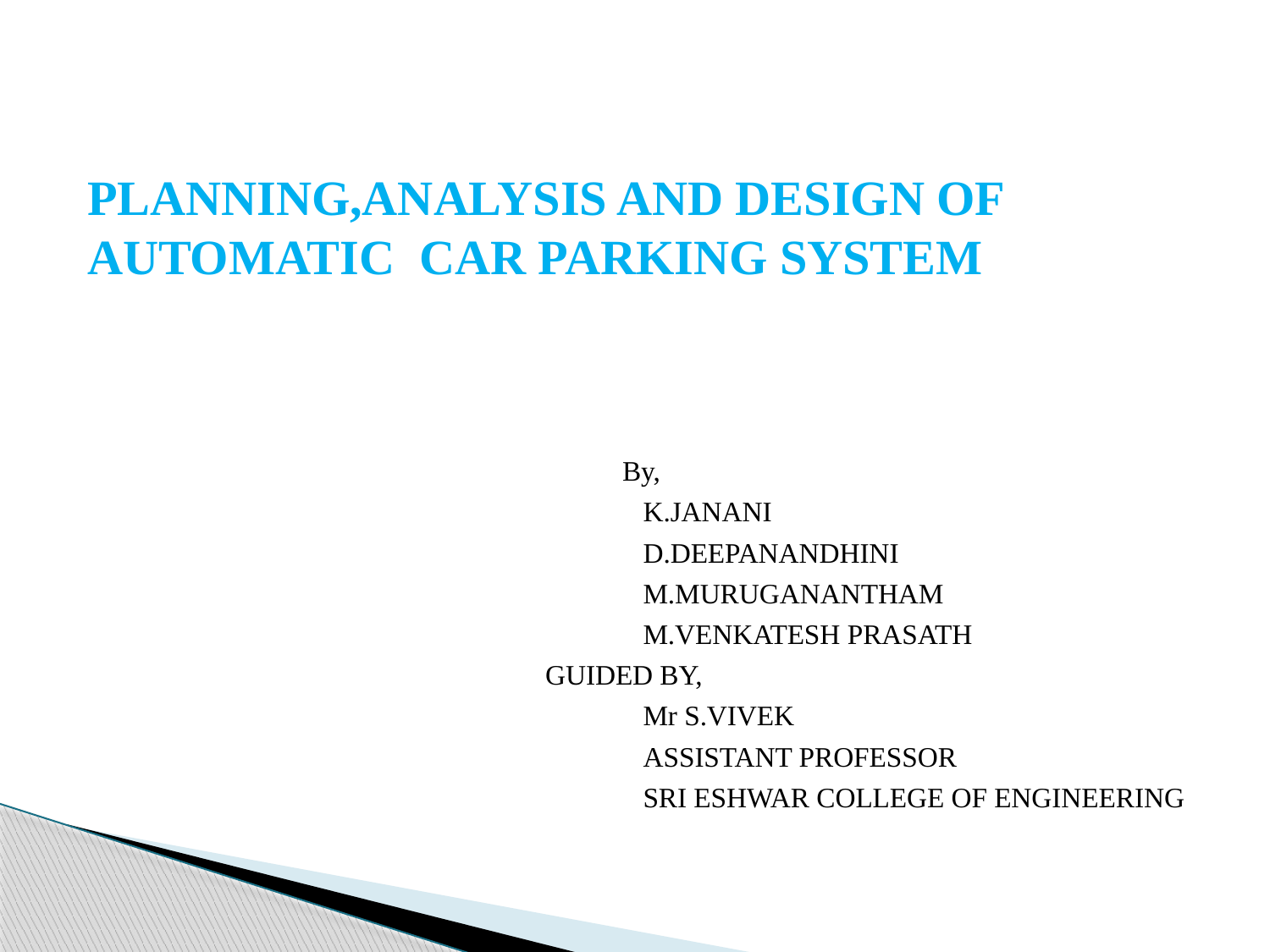

# PLANNING,ANALYSIS AND DESIGN OF AUTOMATIC  CAR PARKING SYSTEM

                              By,
                                 K.JANANI
                                 D.DEEPANANDHINI
                                 M.MURUGANANTHAM
                                 M.VENKATESH PRASATH
                   GUIDED BY,
                                 Mr S.VIVEK
                                 ASSISTANT PROFESSOR
                                 SRI ESHWAR COLLEGE OF ENGINEERING